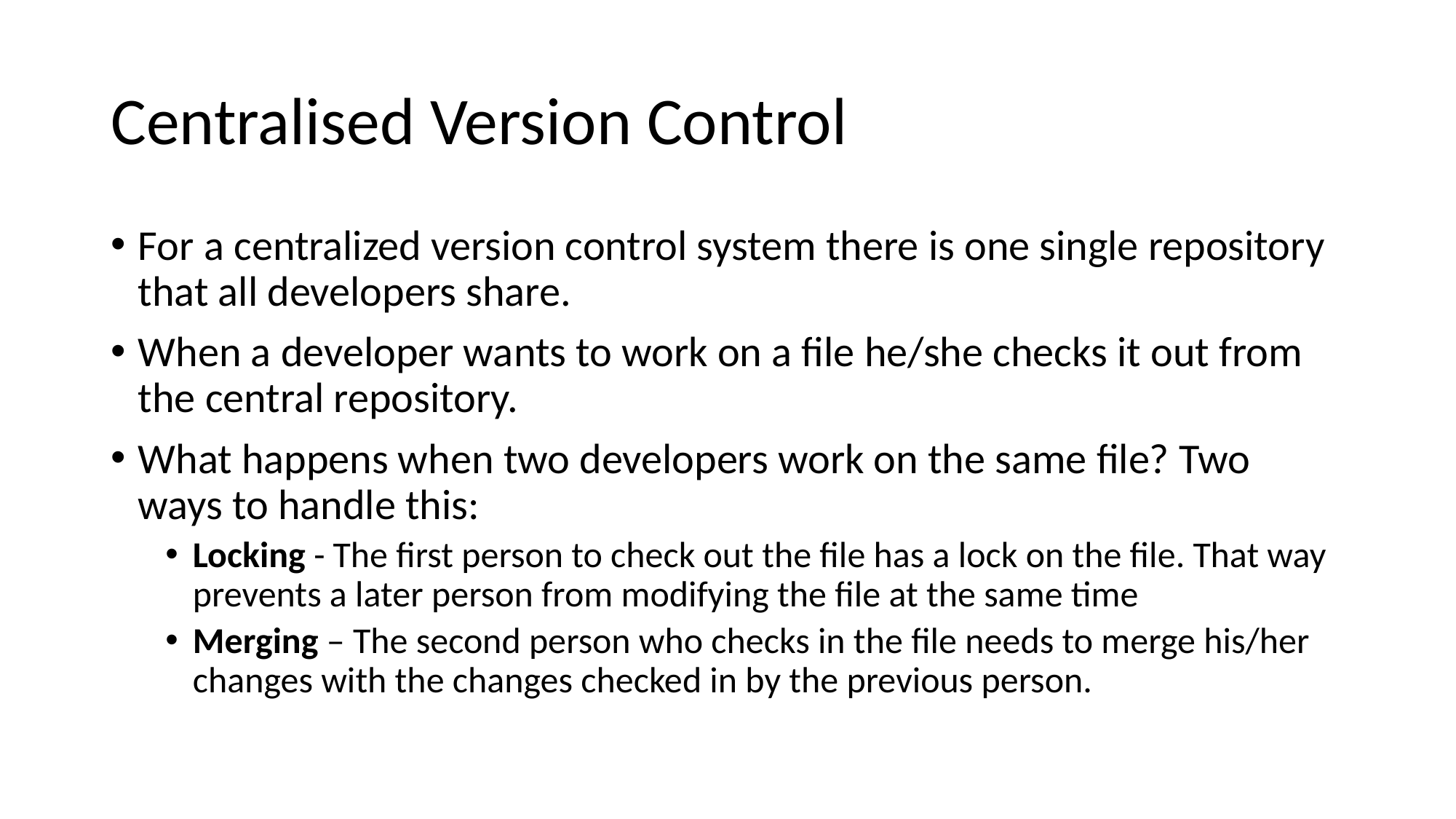

# Centralised Version Control
For a centralized version control system there is one single repository that all developers share.
When a developer wants to work on a file he/she checks it out from the central repository.
What happens when two developers work on the same file? Two ways to handle this:
Locking - The first person to check out the file has a lock on the file. That way prevents a later person from modifying the file at the same time
Merging – The second person who checks in the file needs to merge his/her changes with the changes checked in by the previous person.